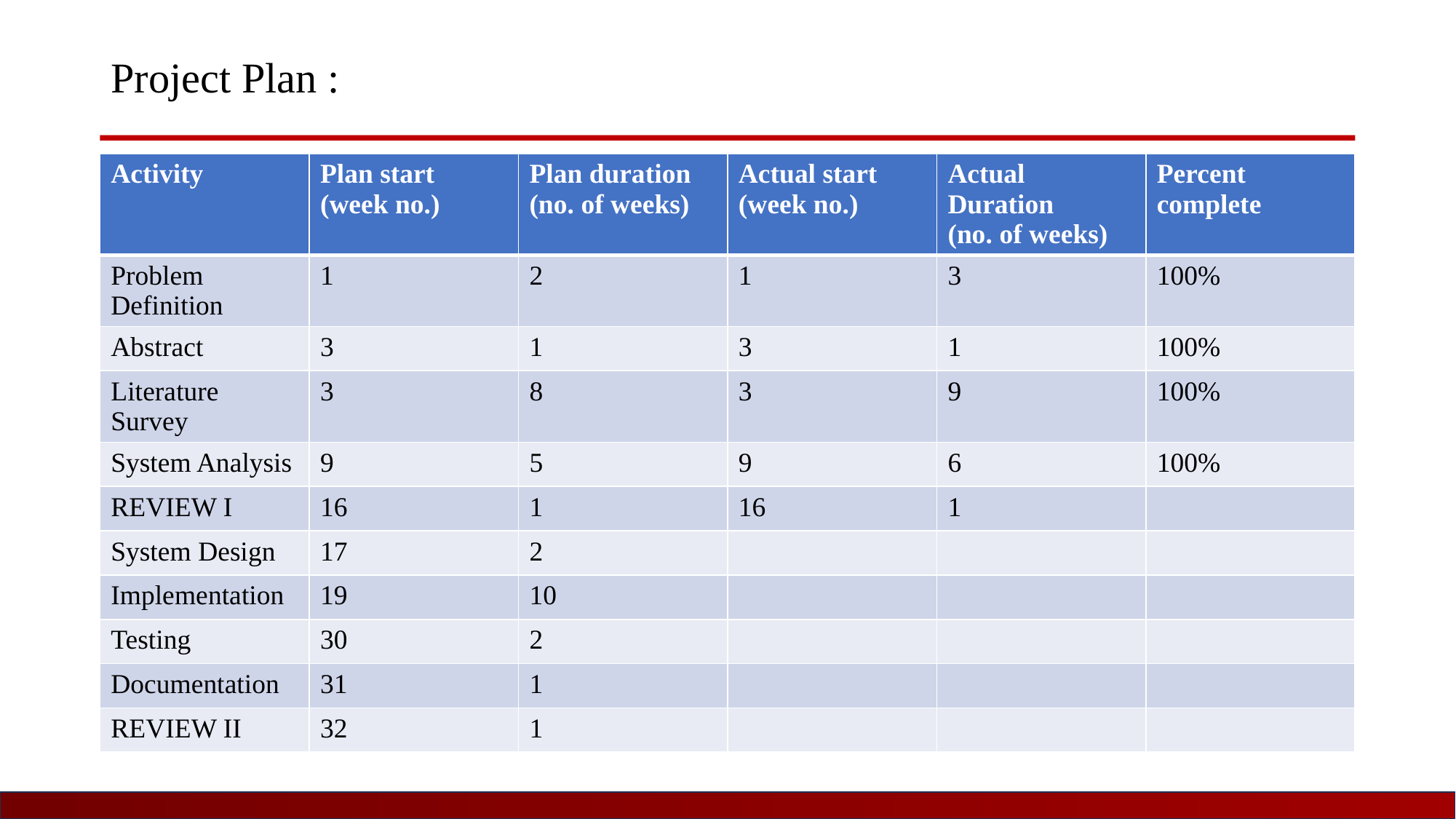

# Project Plan :

| Activity | Plan start (week no.) | Plan duration (no. of weeks) | Actual start (week no.) | Actual Duration (no. of weeks) | Percent complete |
| --- | --- | --- | --- | --- | --- |
| Problem Definition | 1 | 2 | 1 | 3 | 100% |
| Abstract | 3 | 1 | 3 | 1 | 100% |
| Literature Survey | 3 | 8 | 3 | 9 | 100% |
| System Analysis | 9 | 5 | 9 | 6 | 100% |
| REVIEW I | 16 | 1 | 16 | 1 |  |
| System Design | 17 | 2 |  |  |  |
| Implementation | 19 | 10 |  |  |  |
| Testing | 30 | 2 |  |  |  |
| Documentation | 31 | 1 |  |  |  |
| REVIEW II | 32 | 1 |  |  |  |